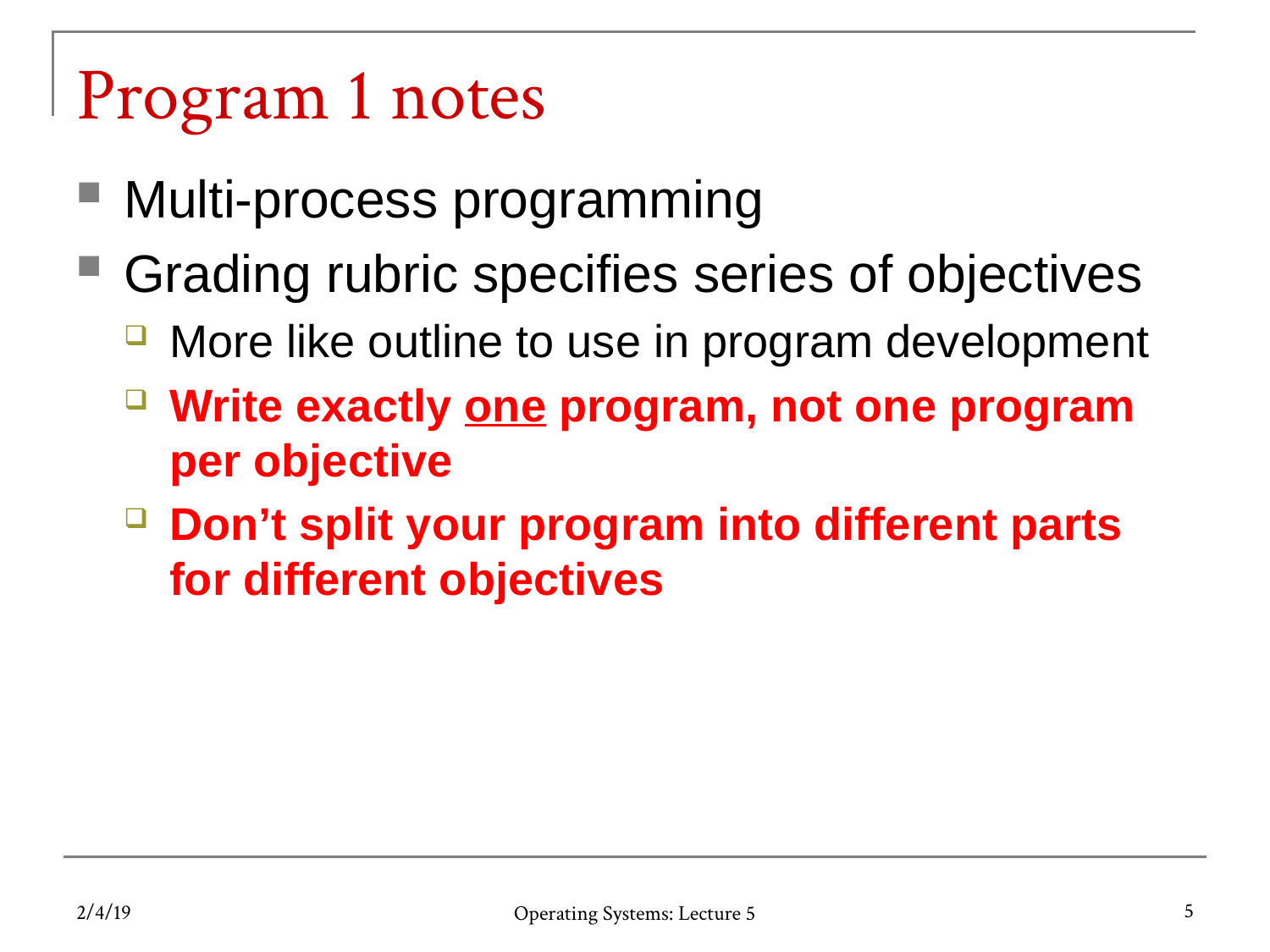

# Program 1 notes
Multi-process programming
Grading rubric specifies series of objectives
More like outline to use in program development
Write exactly one program, not one program per objective
Don’t split your program into different parts for different objectives
2/4/19
5
Operating Systems: Lecture 5